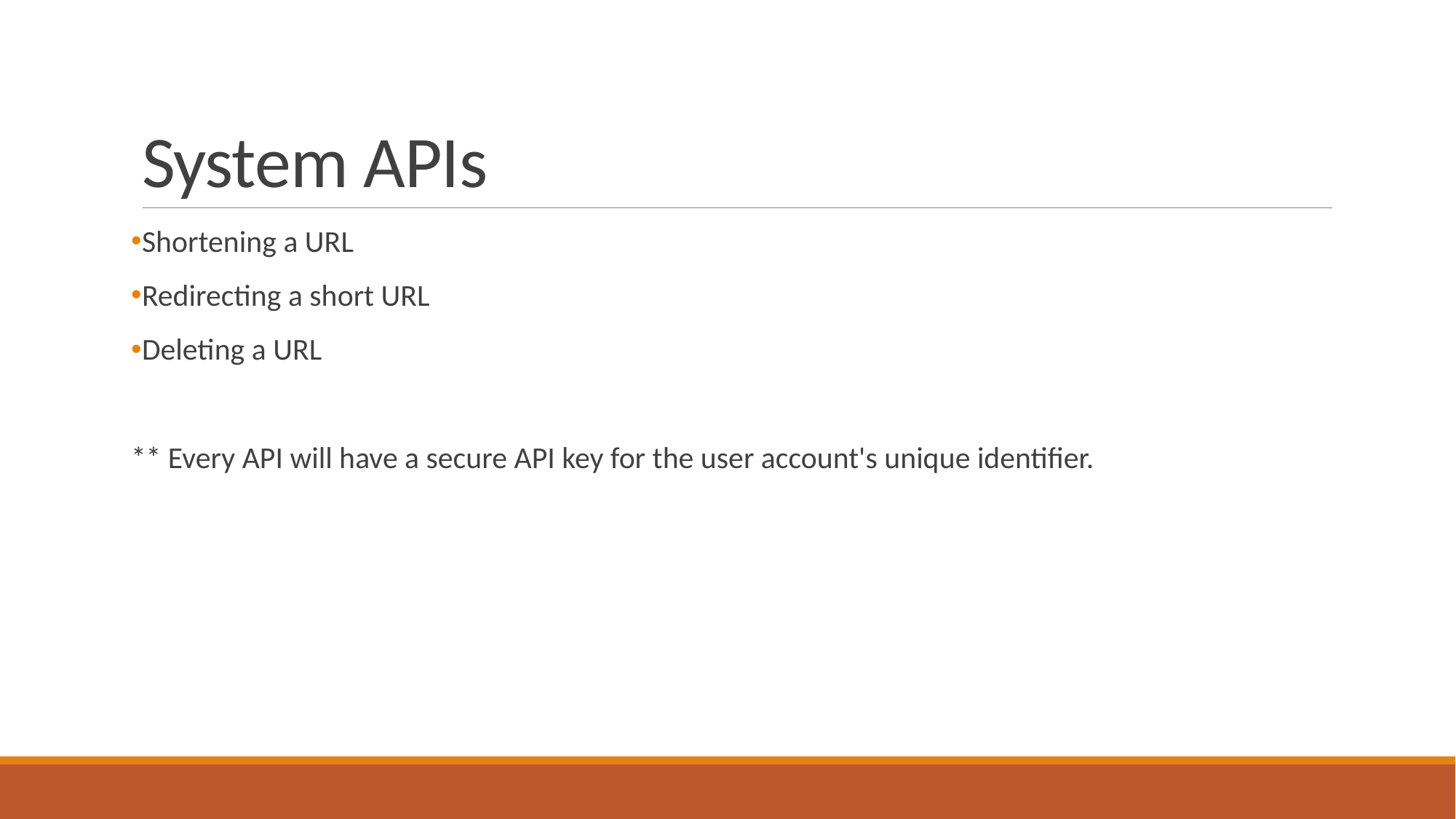

# System APIs
Shortening a URL
Redirecting a short URL
Deleting a URL

** Every API will have a secure API key for the user account's unique identifier.